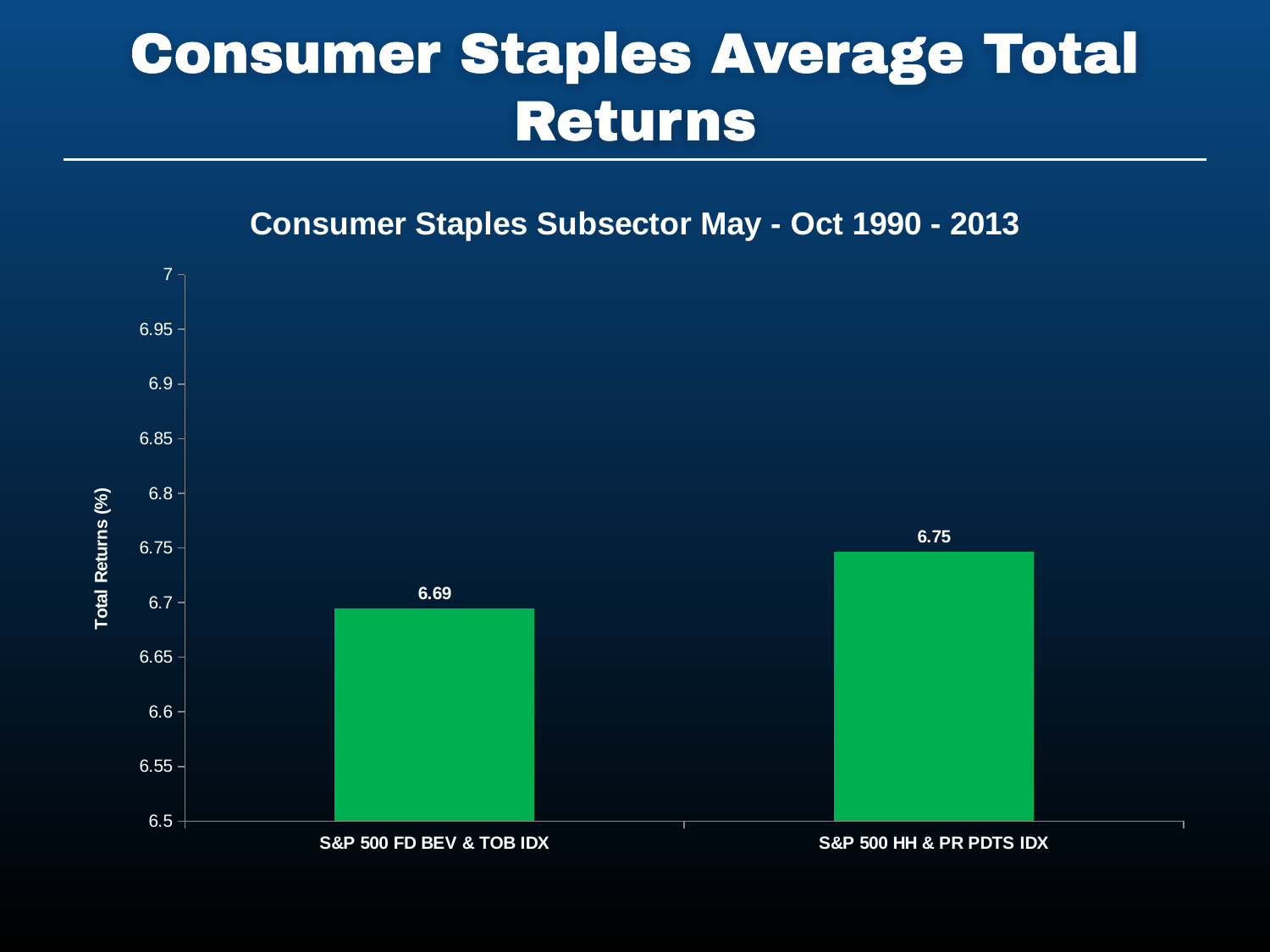

# Consumer Staples Average Total Returns

### Chart: Consumer Staples Subsector May - Oct 1990 - 2013

| Category | Total |
|---|---|
| S&P 500 FD BEV & TOB IDX | 6.694444982963051 |
| S&P 500 HH & PR PDTS IDX | 6.746590683786427 |